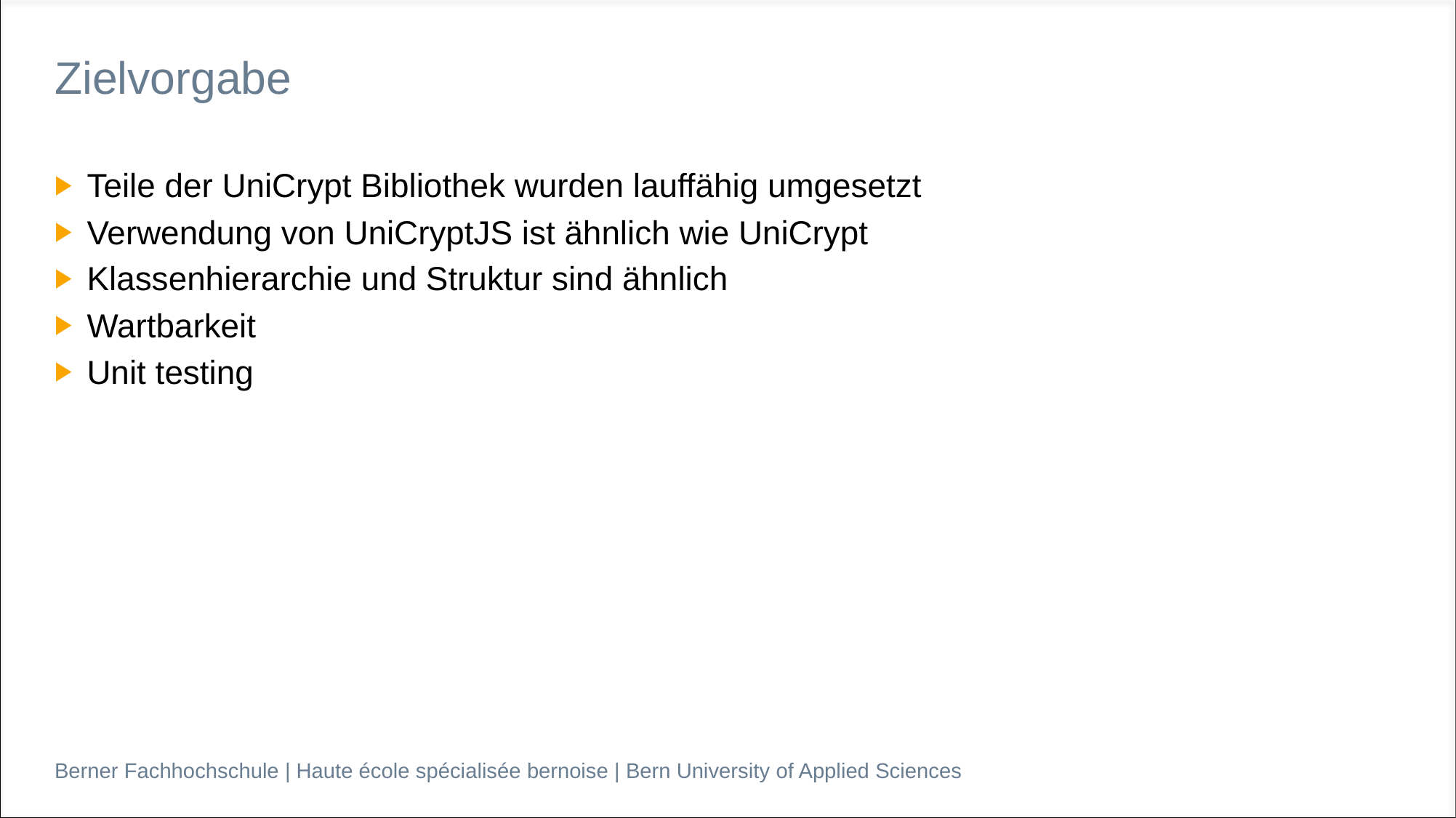

# Zielvorgabe
Teile der UniCrypt Bibliothek wurden lauffähig umgesetzt
Verwendung von UniCryptJS ist ähnlich wie UniCrypt
Klassenhierarchie und Struktur sind ähnlich
Wartbarkeit
Unit testing